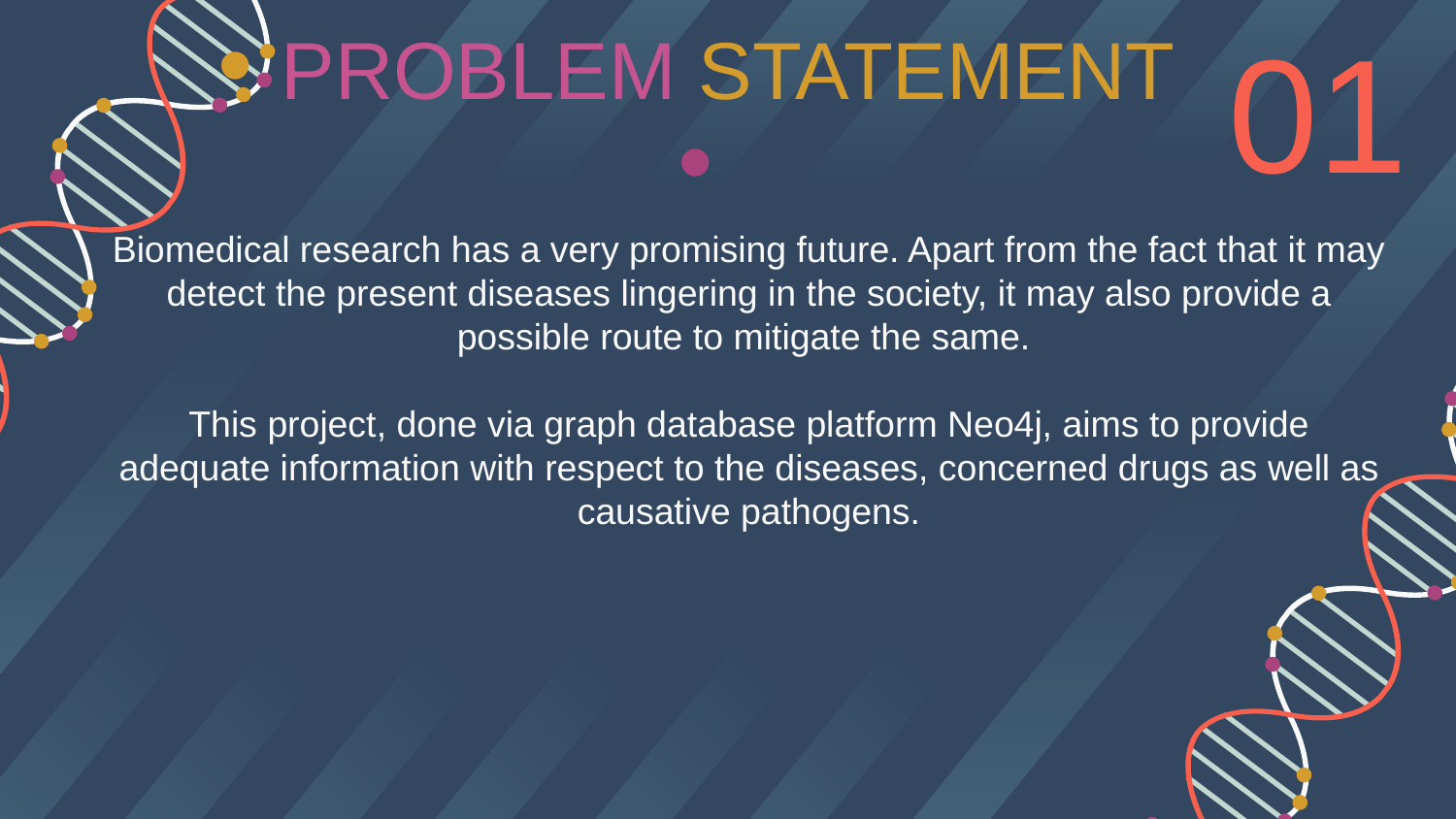

01
# • PROBLEM STATEMENT •
Biomedical research has a very promising future. Apart from the fact that it may detect the present diseases lingering in the society, it may also provide a possible route to mitigate the same.

This project, done via graph database platform Neo4j, aims to provide adequate information with respect to the diseases, concerned drugs as well as causative pathogens.